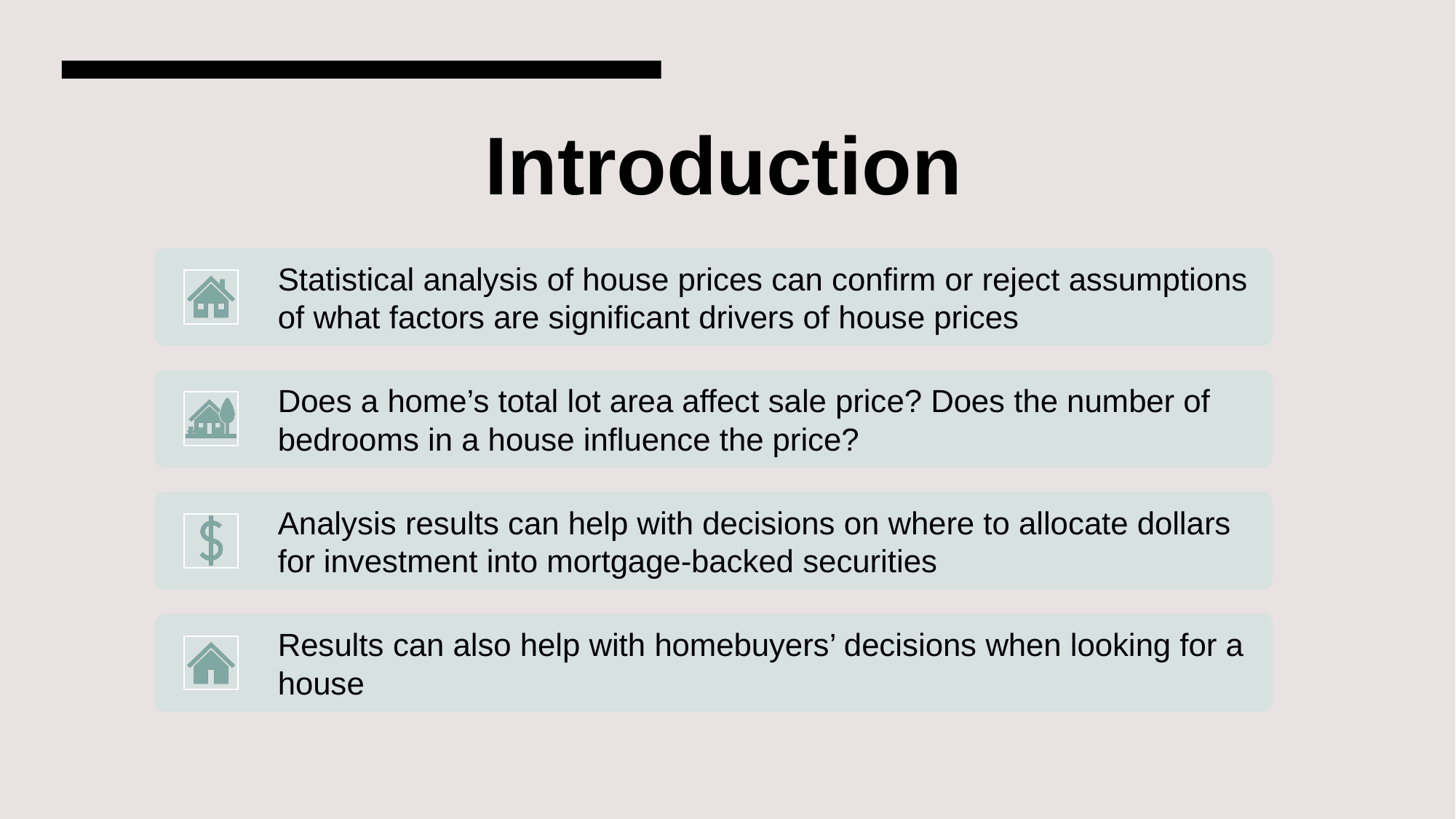

# Introduction
Statistical analysis of house prices can confirm or reject assumptions of what factors are significant drivers of house prices
Does a home’s total lot area affect sale price? Does the number of bedrooms in a house influence the price?
Analysis results can help with decisions on where to allocate dollars for investment into mortgage-backed securities
Results can also help with homebuyers’ decisions when looking for a house